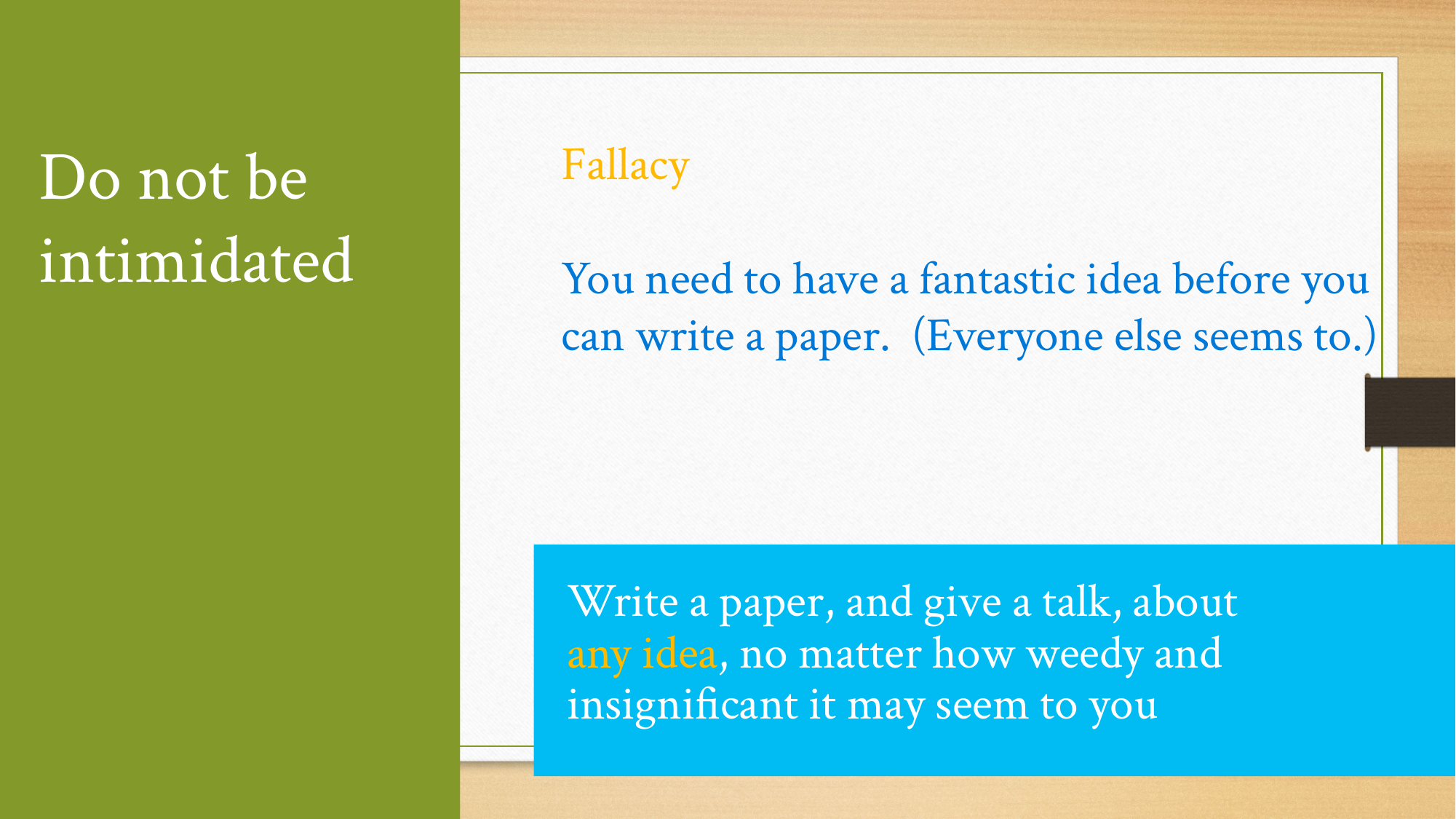

Do not be intimidated
Fallacy
You need to have a fantastic idea before you can write a paper.  (Everyone else seems to.)

Write a paper, and give a talk, about
any idea, no matter how weedy and insignificant it may seem to you